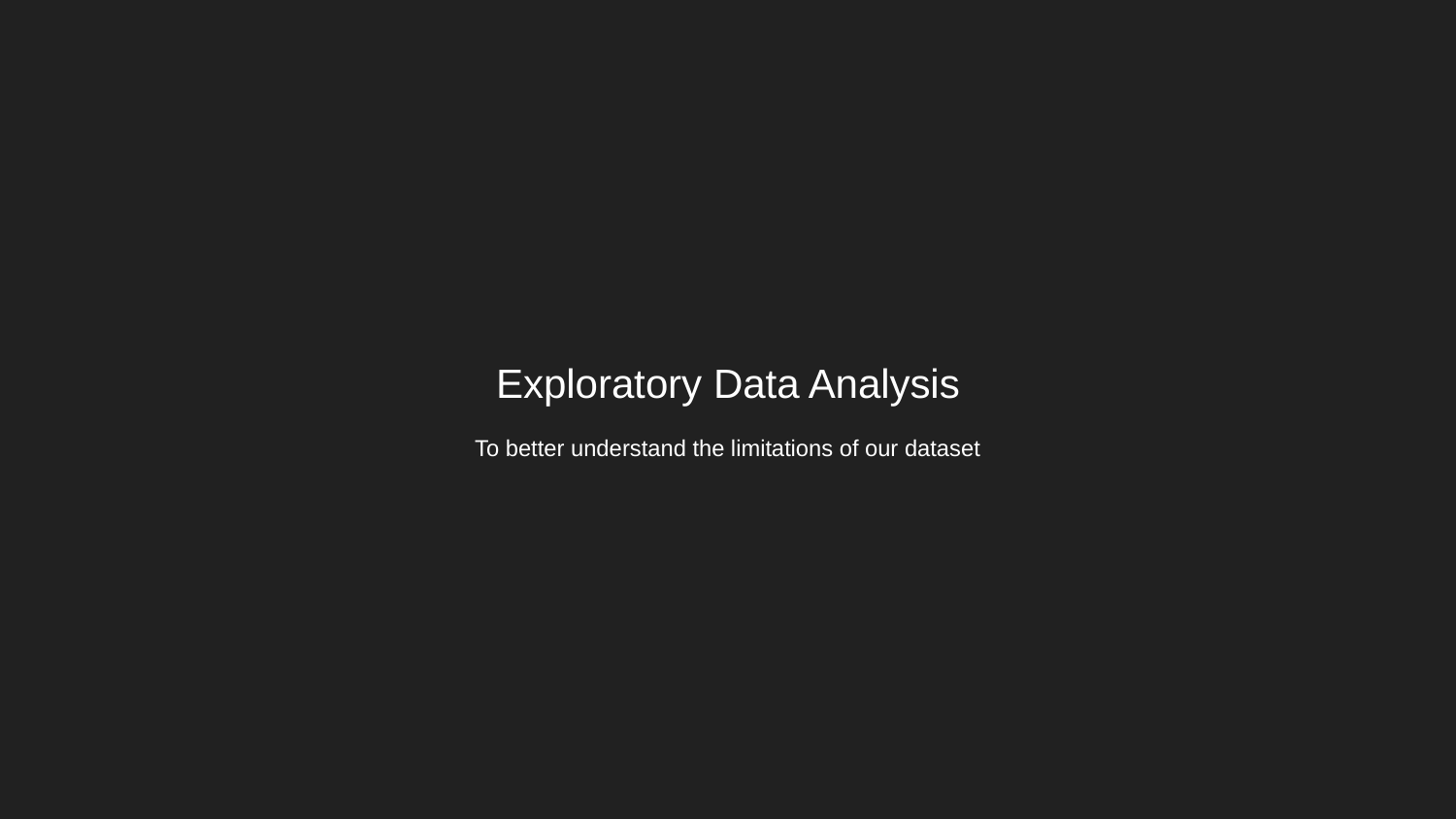

# Exploratory Data Analysis

To better understand the limitations of our dataset